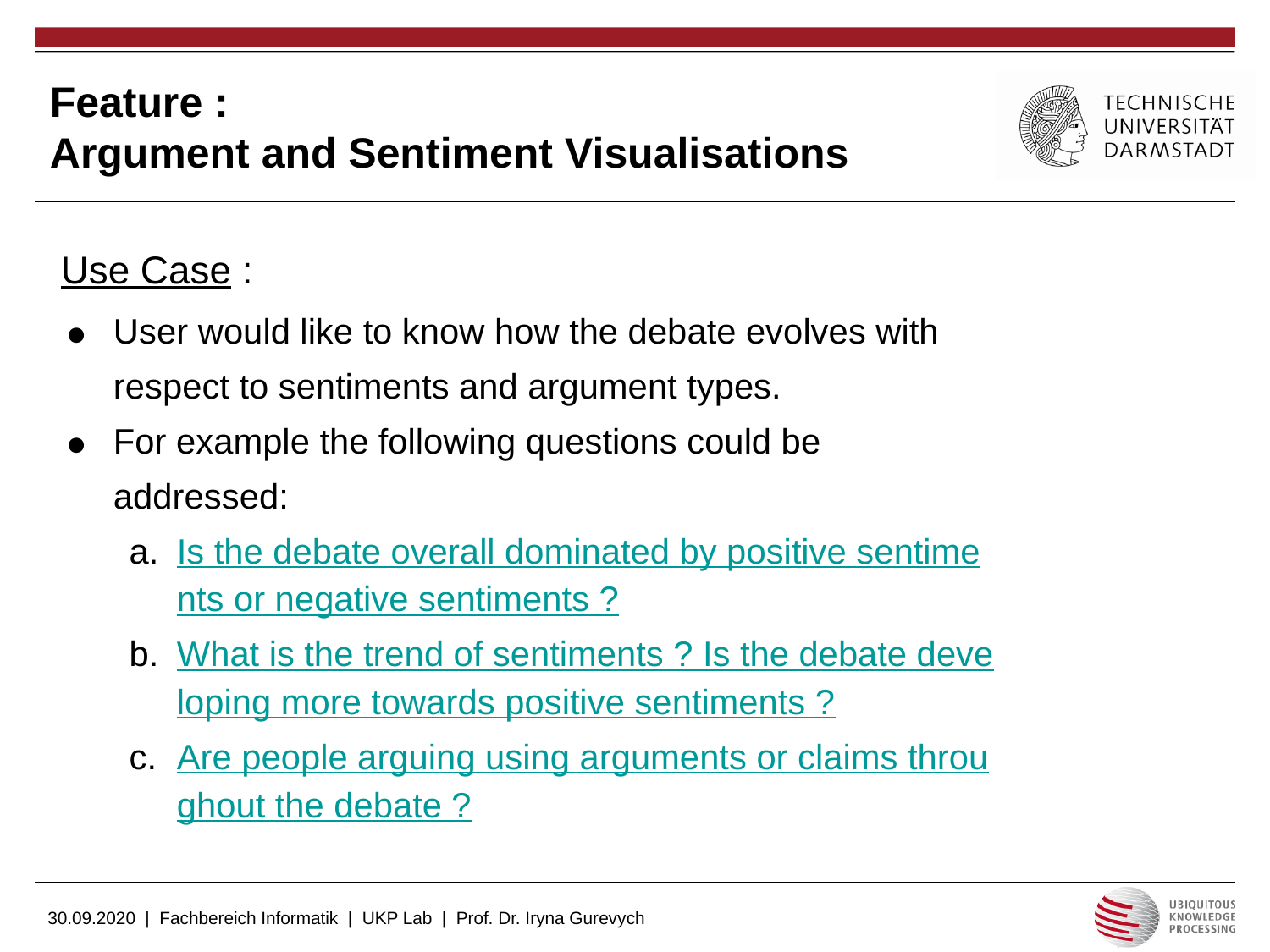

# Feature :
Argument and Sentiment Visualisations
 Use Case :
User would like to know how the debate evolves with respect to sentiments and argument types.
For example the following questions could be addressed:
Is the debate overall dominated by positive sentiments or negative sentiments ?
What is the trend of sentiments ? Is the debate developing more towards positive sentiments ?
Are people arguing using arguments or claims throughout the debate ?